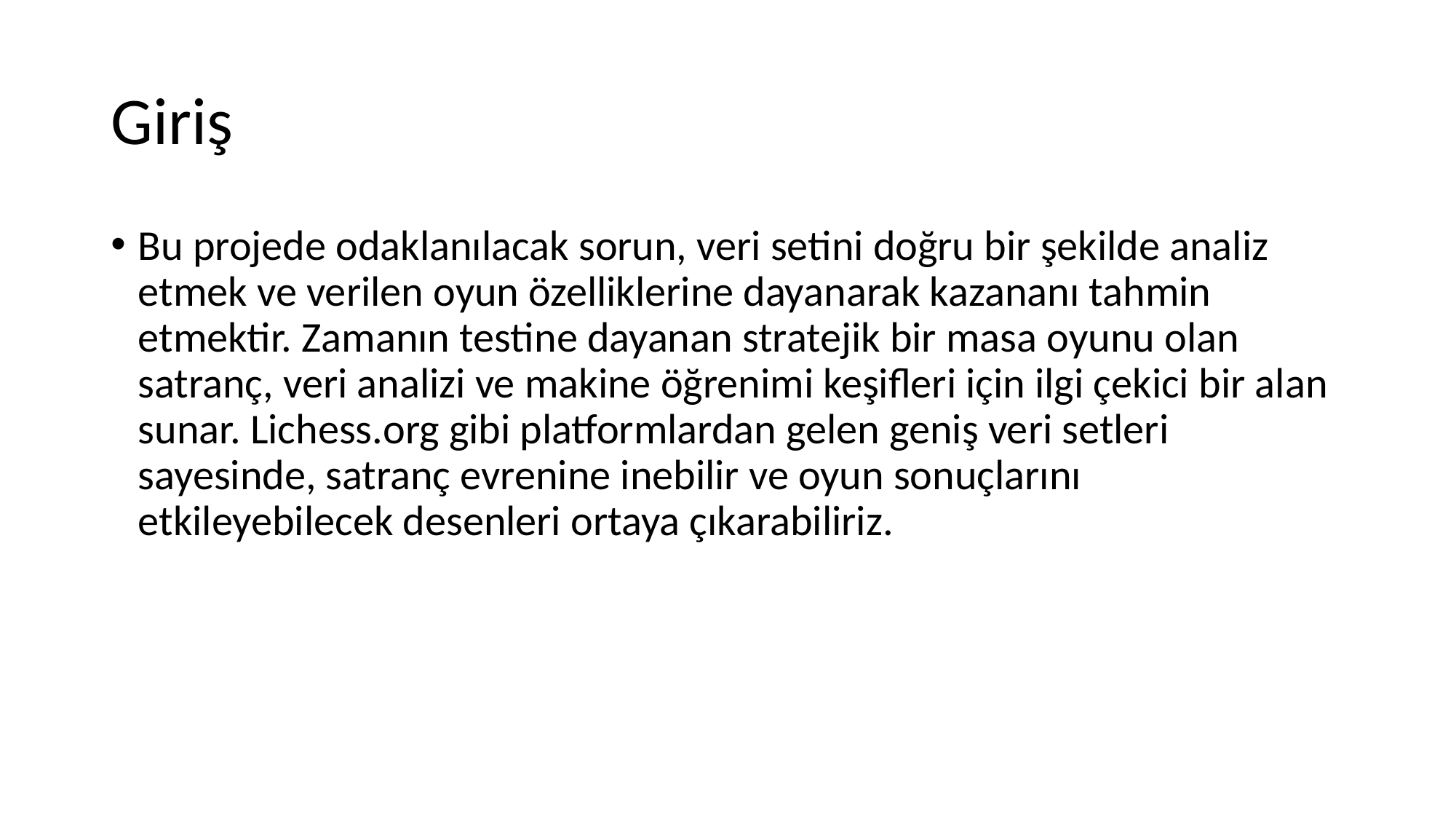

# Giriş
Bu projede odaklanılacak sorun, veri setini doğru bir şekilde analiz etmek ve verilen oyun özelliklerine dayanarak kazananı tahmin etmektir. Zamanın testine dayanan stratejik bir masa oyunu olan satranç, veri analizi ve makine öğrenimi keşifleri için ilgi çekici bir alan sunar. Lichess.org gibi platformlardan gelen geniş veri setleri sayesinde, satranç evrenine inebilir ve oyun sonuçlarını etkileyebilecek desenleri ortaya çıkarabiliriz.